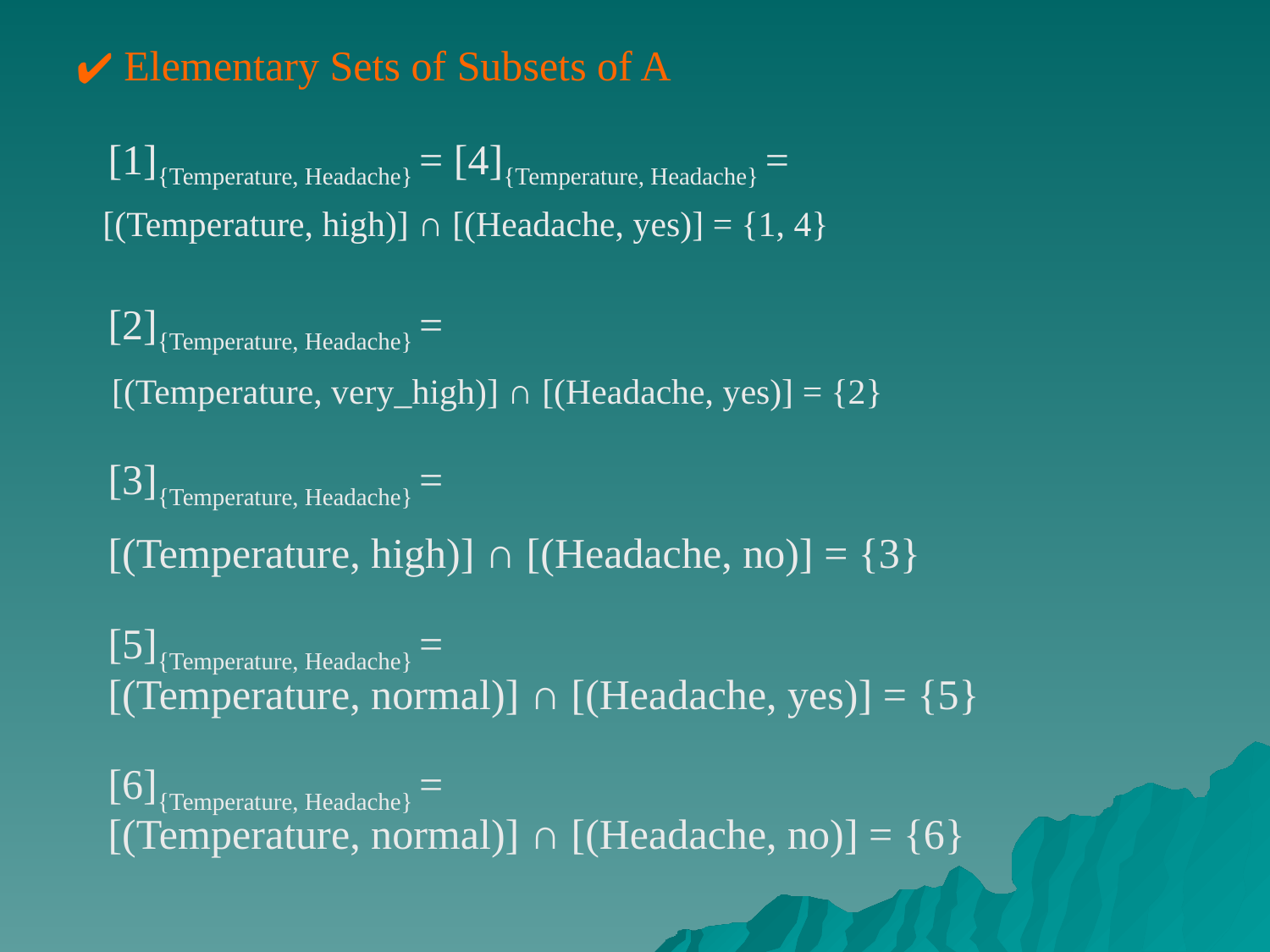

Elementary Sets of Subsets of A

   [1]{Temperature, Headache} = [4]{Temperature, Headache} =
   [(Temperature, high)] ∩ [(Headache, yes)] = {1, 4}

   [2]{Temperature, Headache} =
    [(Temperature, very_high)] ∩ [(Headache, yes)] = {2}

   [3]{Temperature, Headache} =
   [(Temperature, high)] ∩ [(Headache, no)] = {3}

   [5]{Temperature, Headache} =
   [(Temperature, normal)] ∩ [(Headache, yes)] = {5}

   [6]{Temperature, Headache} =
   [(Temperature, normal)] ∩ [(Headache, no)] = {6}